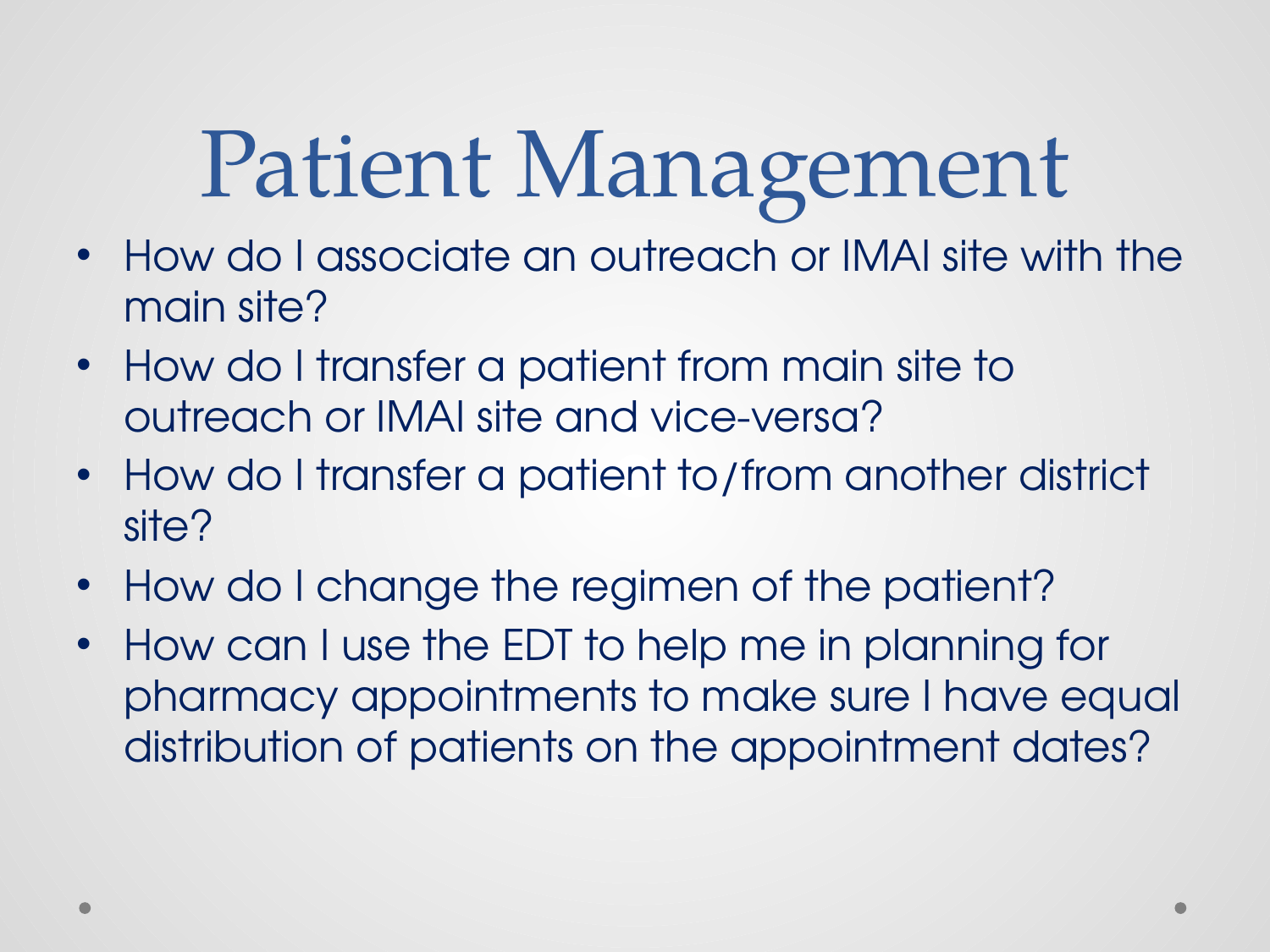

# Patient Management
How do I associate an outreach or IMAI site with the main site?
How do I transfer a patient from main site to outreach or IMAI site and vice-versa?
How do I transfer a patient to/from another district site?
How do I change the regimen of the patient?
How can I use the EDT to help me in planning for pharmacy appointments to make sure I have equal distribution of patients on the appointment dates?